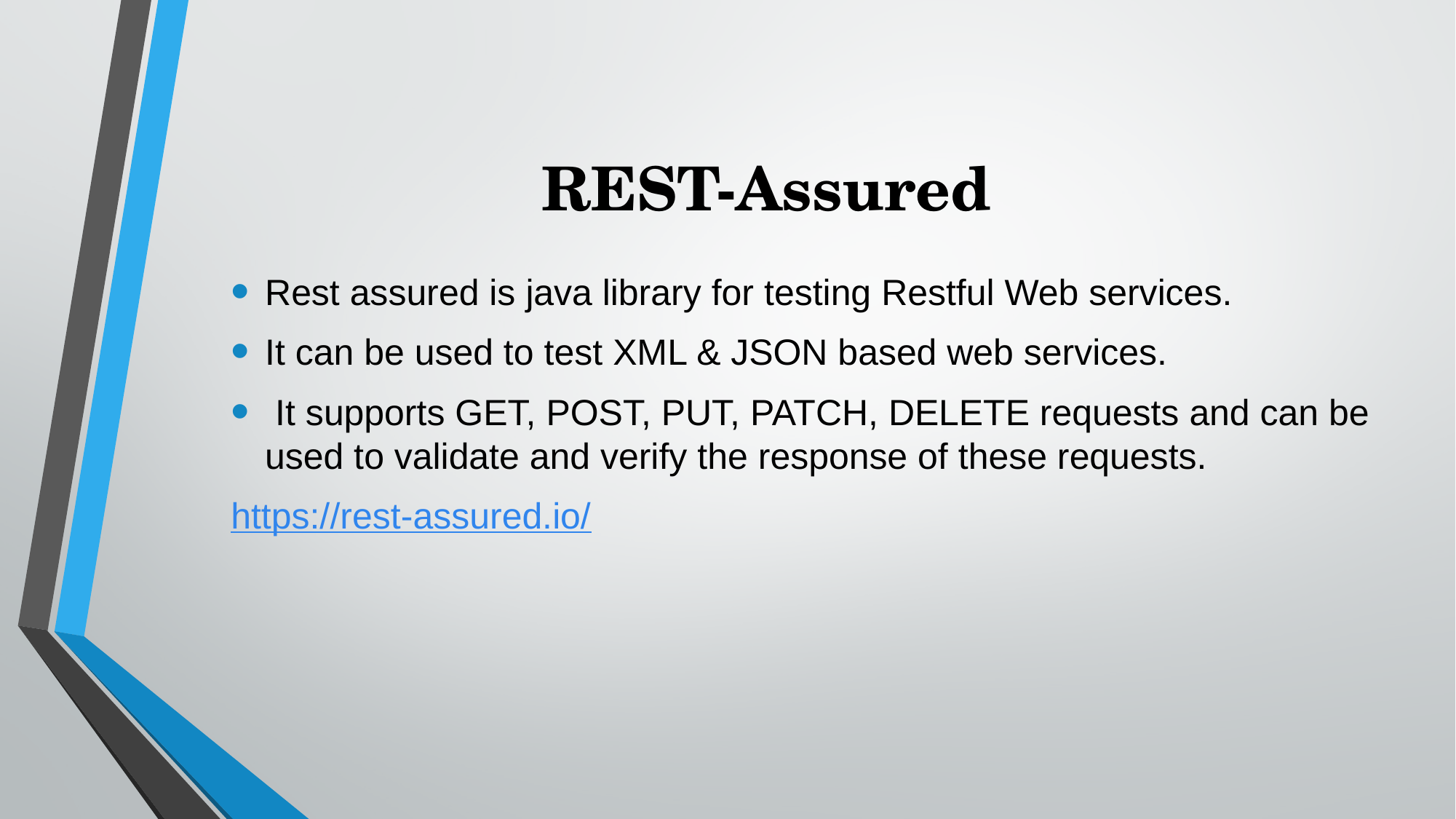

# REST-Assured
Rest assured is java library for testing Restful Web services.
It can be used to test XML & JSON based web services.
 It supports GET, POST, PUT, PATCH, DELETE requests and can be used to validate and verify the response of these requests.
https://rest-assured.io/